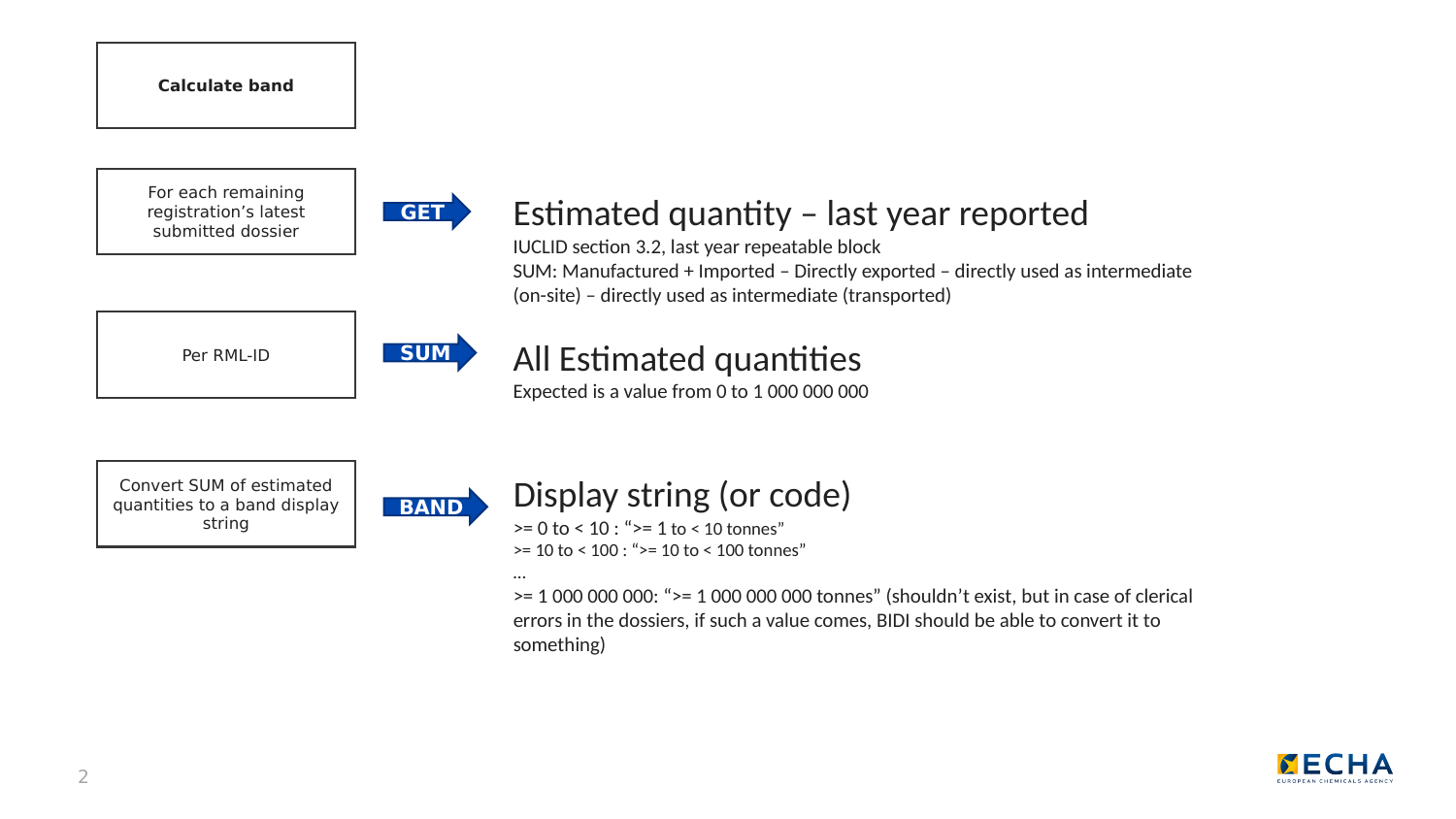

Calculate band
For each remaining registration’s latest submitted dossier
Estimated quantity – last year reported
IUCLID section 3.2, last year repeatable block
SUM: Manufactured + Imported – Directly exported – directly used as intermediate (on-site) – directly used as intermediate (transported)
GET
Per RML-ID
All Estimated quantities
Expected is a value from 0 to 1 000 000 000
SUM
Convert SUM of estimated quantities to a band display string
Display string (or code)
>= 0 to < 10 : “>= 1 to < 10 tonnes”
>= 10 to < 100 : “>= 10 to < 100 tonnes”
…
>= 1 000 000 000: “>= 1 000 000 000 tonnes” (shouldn’t exist, but in case of clerical errors in the dossiers, if such a value comes, BIDI should be able to convert it to something)
BAND
2